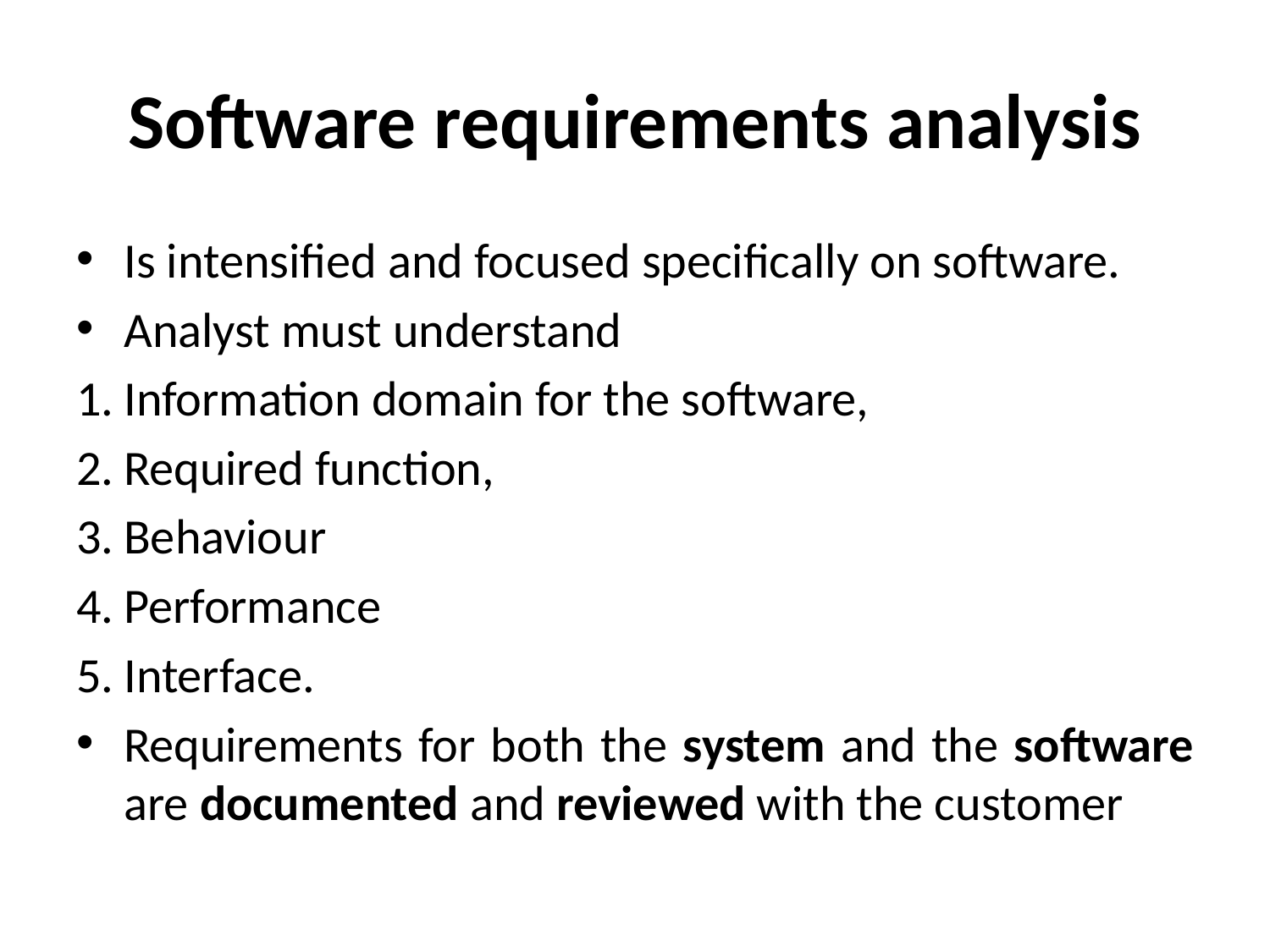

# Software requirements analysis
Is intensified and focused specifically on software.
Analyst must understand
Information domain for the software,
Required function,
Behaviour
Performance
Interface.
Requirements for both the system and the software are documented and reviewed with the customer